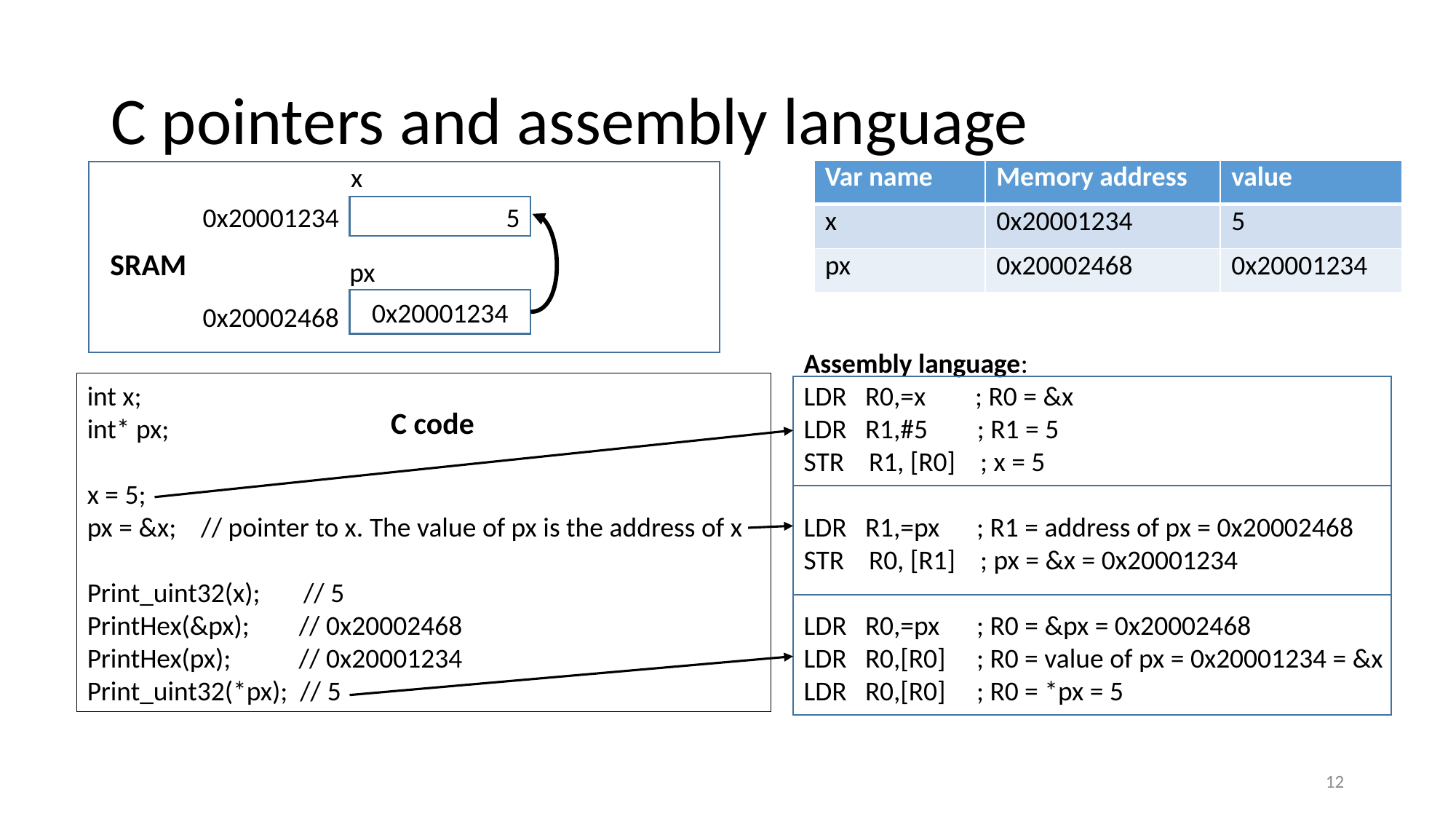

# C pointers and assembly language
x
| Var name | Memory address | value |
| --- | --- | --- |
| x | 0x20001234 | 5 |
| px | 0x20002468 | 0x20001234 |

0x20001234
5
SRAM
px
0x20001234
0x20002468
Assembly language:
LDR   R0,=x        ; R0 = &x
LDR   R1,#5        ; R1 = 5
STR    R1, [R0]    ; x = 5

LDR   R1,=px      ; R1 = address of px = 0x20002468
STR    R0, [R1]    ; px = &x = 0x20001234

LDR   R0,=px      ; R0 = &px = 0x20002468
LDR   R0,[R0]     ; R0 = value of px = 0x20001234 = &x
LDR   R0,[R0]     ; R0 = *px = 5
int x;
int* px;

x = 5;
px = &x;    // pointer to x. The value of px is the address of x

Print_uint32(x);       // 5
PrintHex(&px);        // 0x20002468
PrintHex(px);           // 0x20001234
Print_uint32(*px);  // 5

C code

12